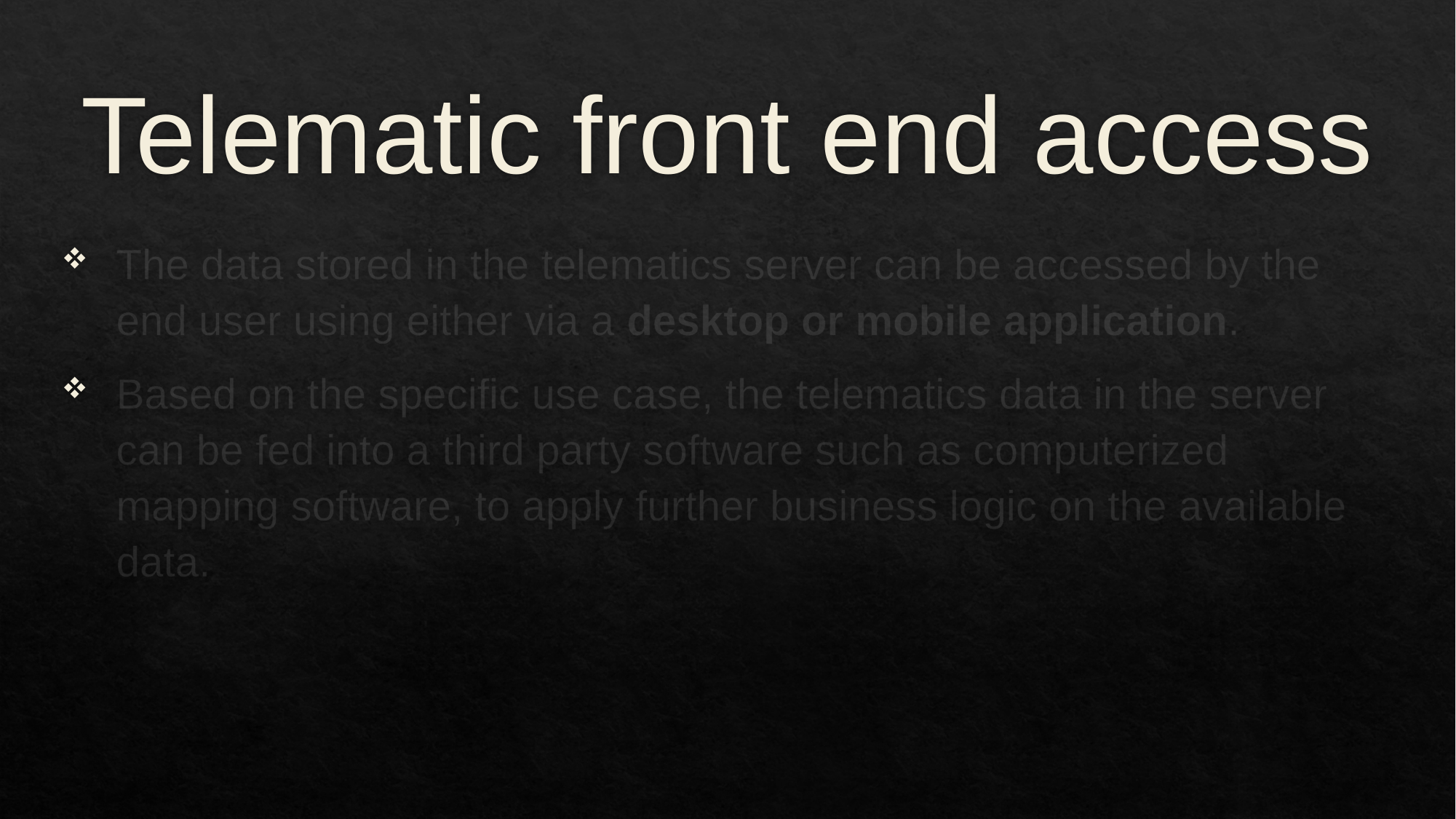

# Telematic front end access
The data stored in the telematics server can be accessed by the end user using either via a desktop or mobile application.
Based on the specific use case, the telematics data in the server can be fed into a third party software such as computerized mapping software, to apply further business logic on the available data.